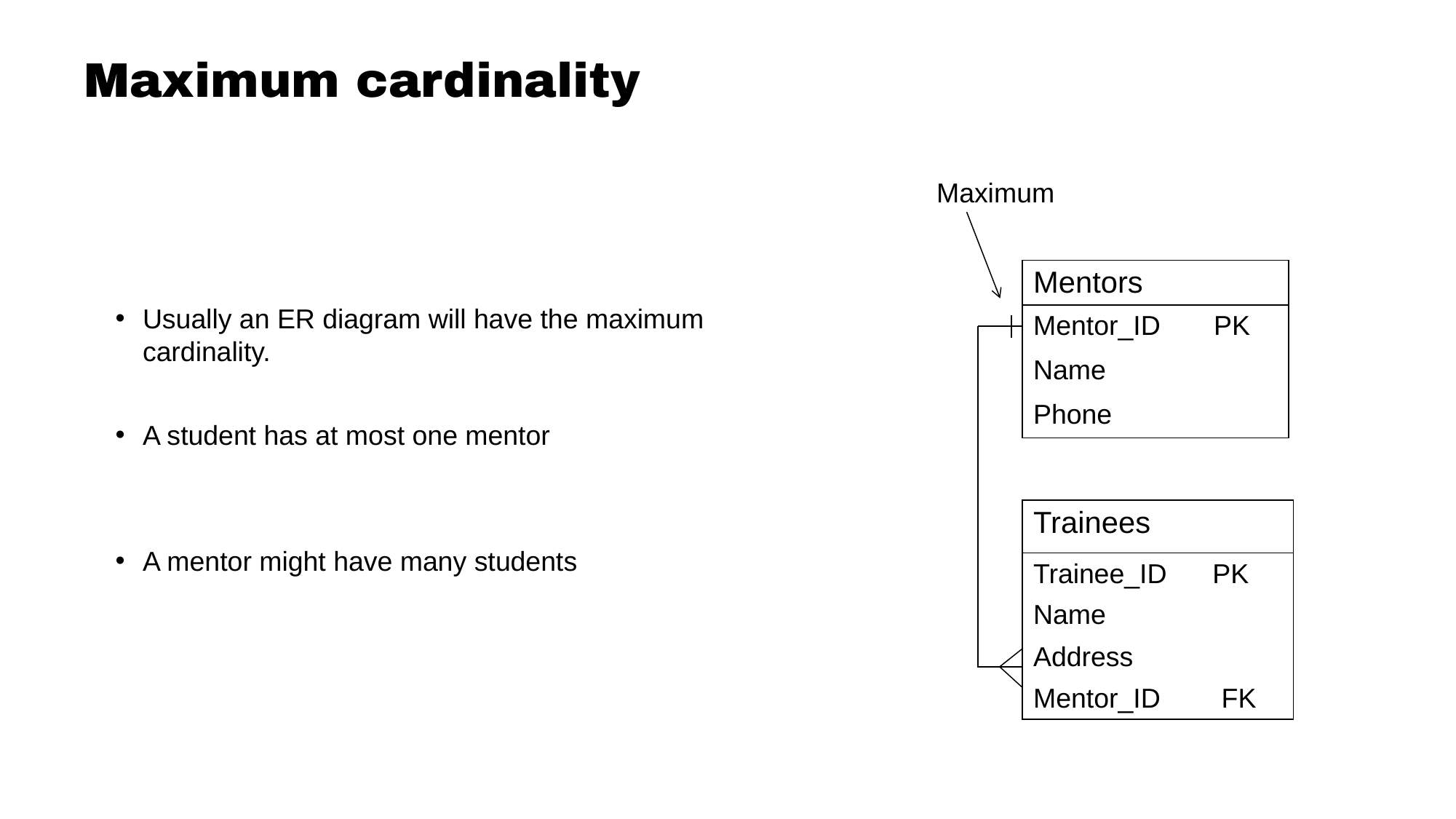

# Maximum cardinality
Maximum
| Mentors |
| --- |
| Mentor\_ID PK |
| Name |
| Phone |
Usually an ER diagram will have the maximum cardinality.

A student has at most one mentor

A mentor might have many students
| Trainees |
| --- |
| Trainee\_ID PK |
| Name |
| Address |
| Mentor\_ID FK |